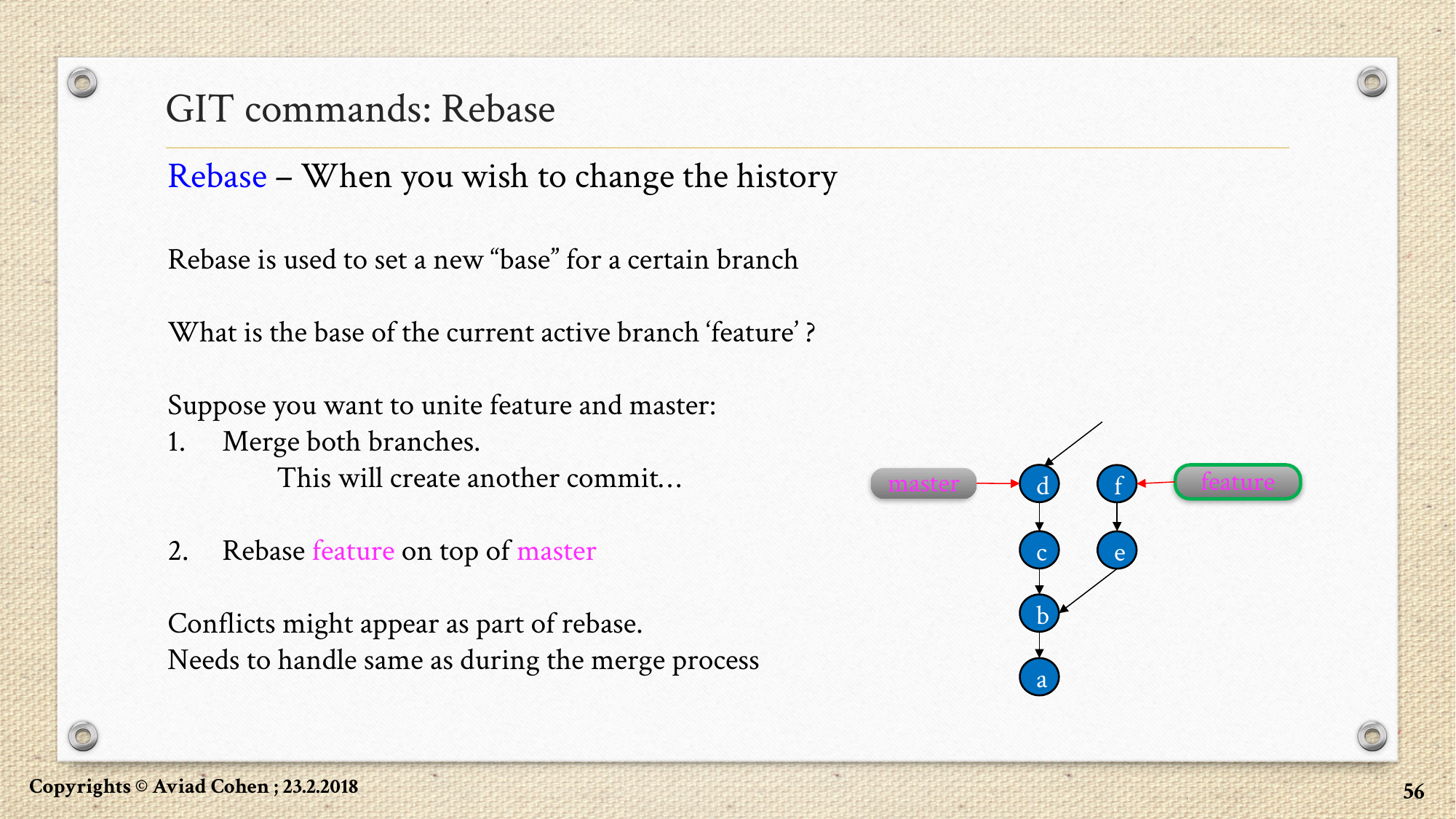

# GIT commands: Rebase
Rebase – When you wish to change the history

Rebase is used to set a new “base” for a certain branch

What is the base of the current active branch ‘feature’ ?

Suppose you want to unite feature and master:
Merge both branches.
	This will create another commit…

Rebase feature on top of master

Conflicts might appear as part of rebase.
Needs to handle same as during the merge process
d
feature
f
e
master
c
b
a
Copyrights © Aviad Cohen ; 23.2.2018
56